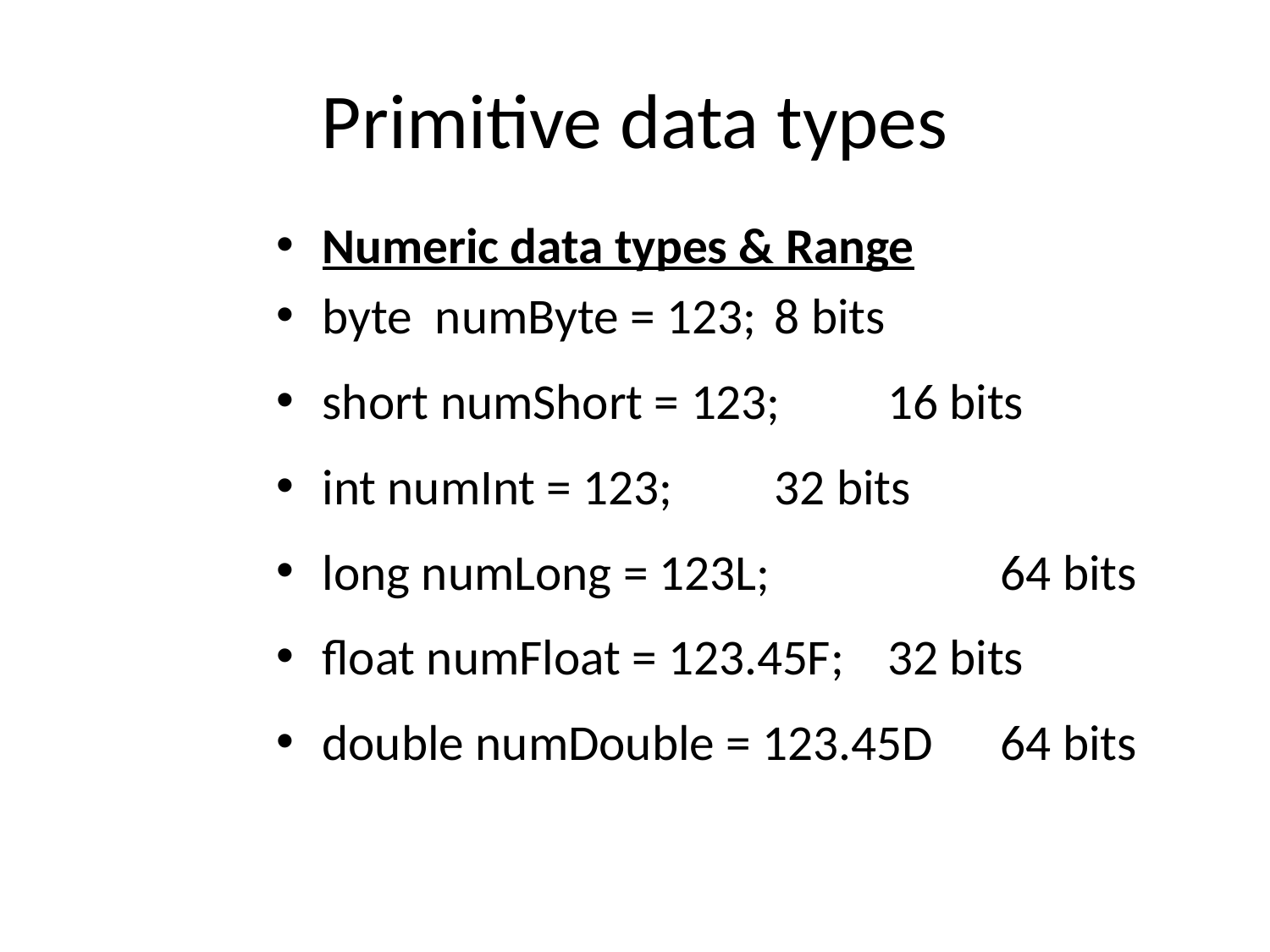

# Primitive data types
Numeric data types & Range
byte  numByte = 123;		8 bits
short numShort = 123;		16 bits
int numInt = 123; 			32 bits
long numLong = 123L; 	       	64 bits
float numFloat = 123.45F; 	32 bits
double numDouble = 123.45D 	64 bits